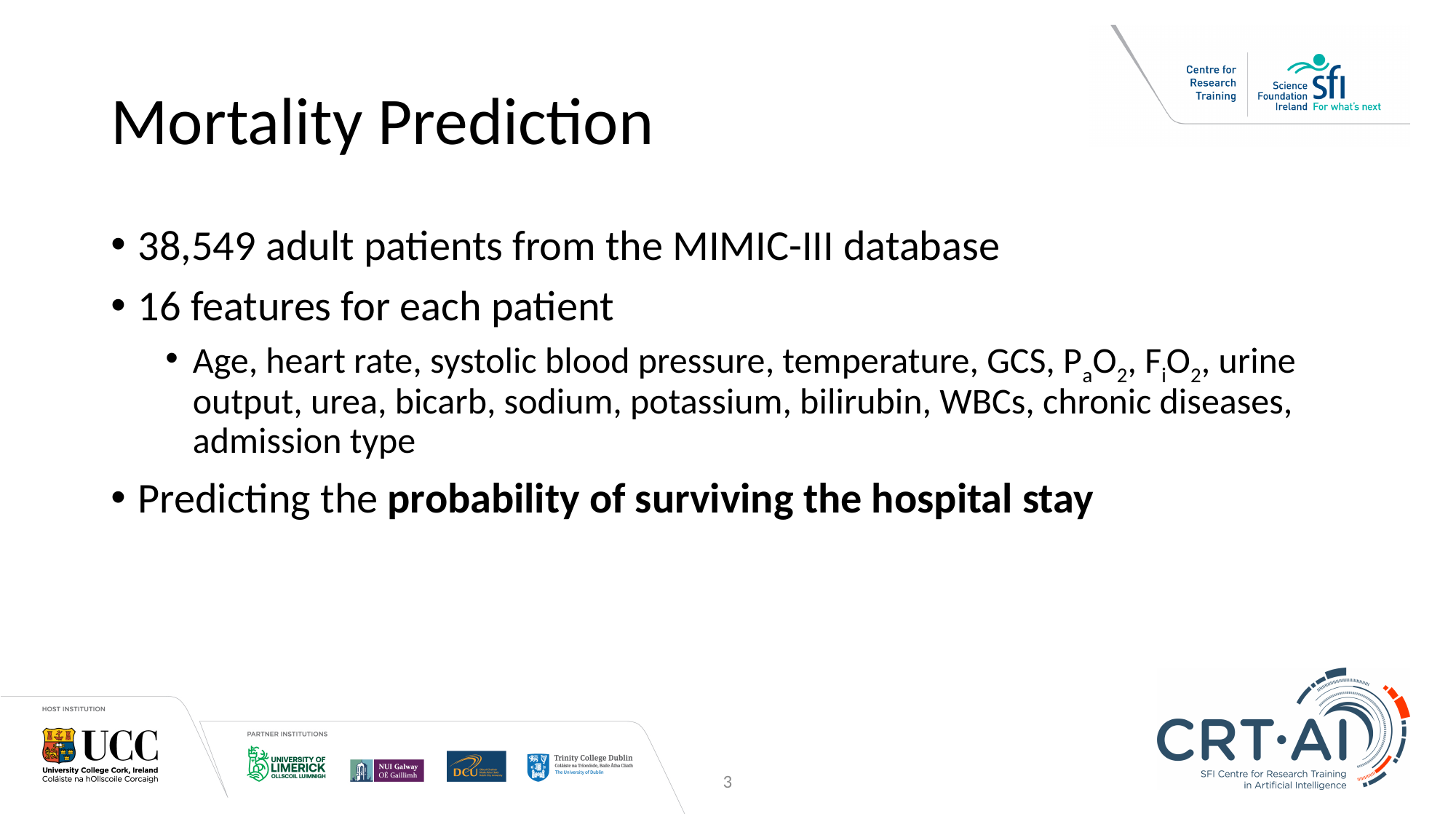

# Mortality Prediction
38,549 adult patients from the MIMIC-III database
16 features for each patient
Age, heart rate, systolic blood pressure, temperature, GCS, PaO2, FiO2, urine output, urea, bicarb, sodium, potassium, bilirubin, WBCs, chronic diseases, admission type
Predicting the probability of surviving the hospital stay
3